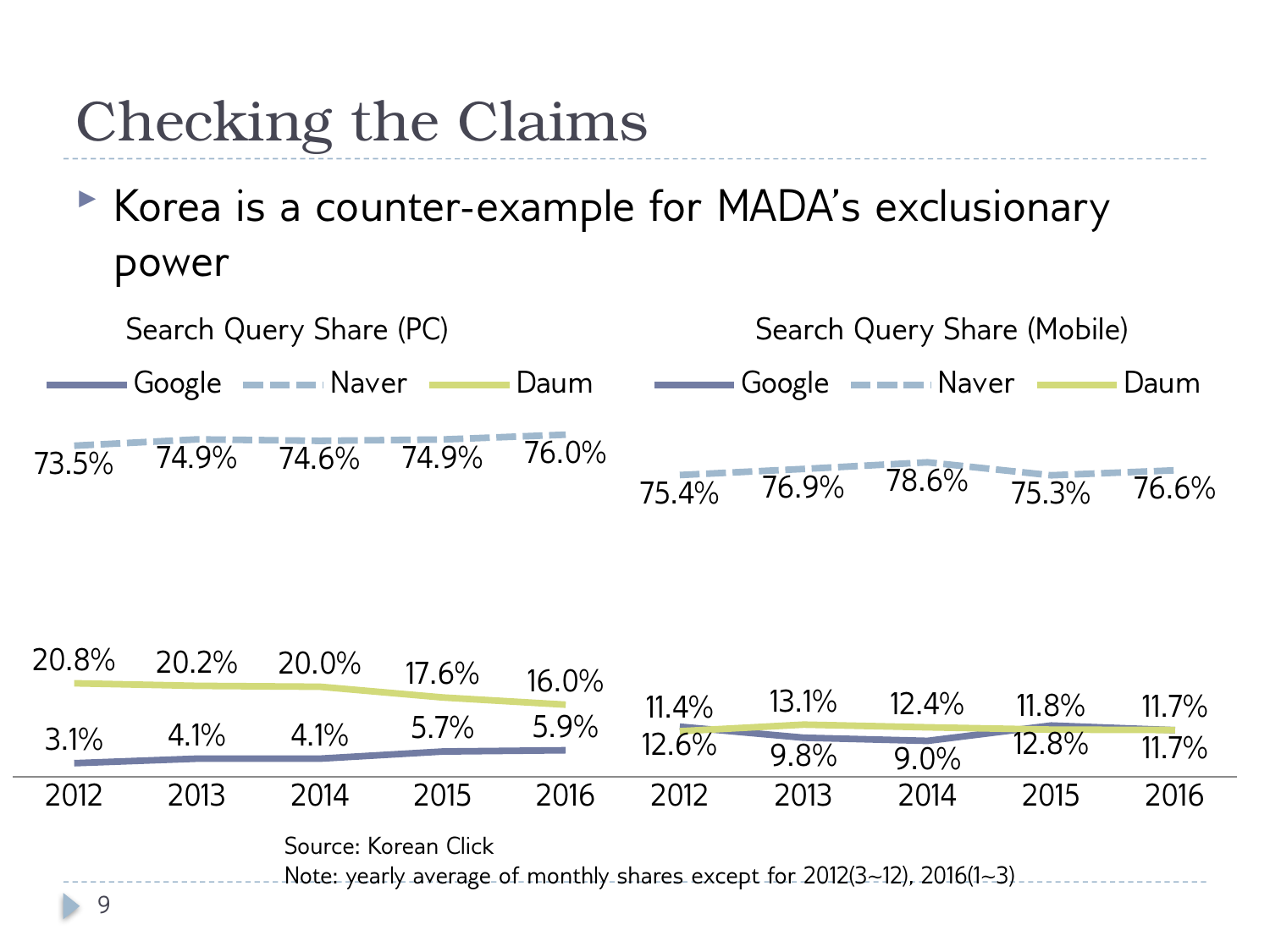

# Checking the Claims
Korea is a counter-example for MADA’s exclusionary power

Search Query Share (PC)
Search Query Share (Mobile)

### Chart

| Category | Google | Naver | Daum |
|---|---|---|---|
| 2012 | 0.030516777419315317 | 0.7350386623649546 | 0.20779945525996985 |
| 2013 | 0.04059955464043729 | 0.7492030653634076 | 0.2021696278793325 |
| 2014 | 0.0406278729065079 | 0.7459638193521458 | 0.2002446814286346 |
| 2015 | 0.05652845773775894 | 0.7488892007790185 | 0.1763566490975413 |
| 2016 | 0.05923059790400318 | 0.759571910714985 | 0.16036325466145593 |

### Chart

| Category | Google | Naver | Daum |
|---|---|---|---|
| 2012 | 0.12553473452237168 | 0.7537067199109735 | 0.11416693744340564 |
| 2013 | 0.09803665429300917 | 0.7689434062828903 | 0.13069813414078443 |
| 2014 | 0.09006319985358559 | 0.7855988804511003 | 0.12399030084706292 |
| 2015 | 0.12843989627682548 | 0.7531274517711752 | 0.1182509330288342 |
| 2016 | 0.11681838377640559 | 0.7655597516923827 | 0.1172311491245231 |
Source: Korean Click
Note: yearly average of monthly shares except for 2012(3~12), 2016(1~3)
9